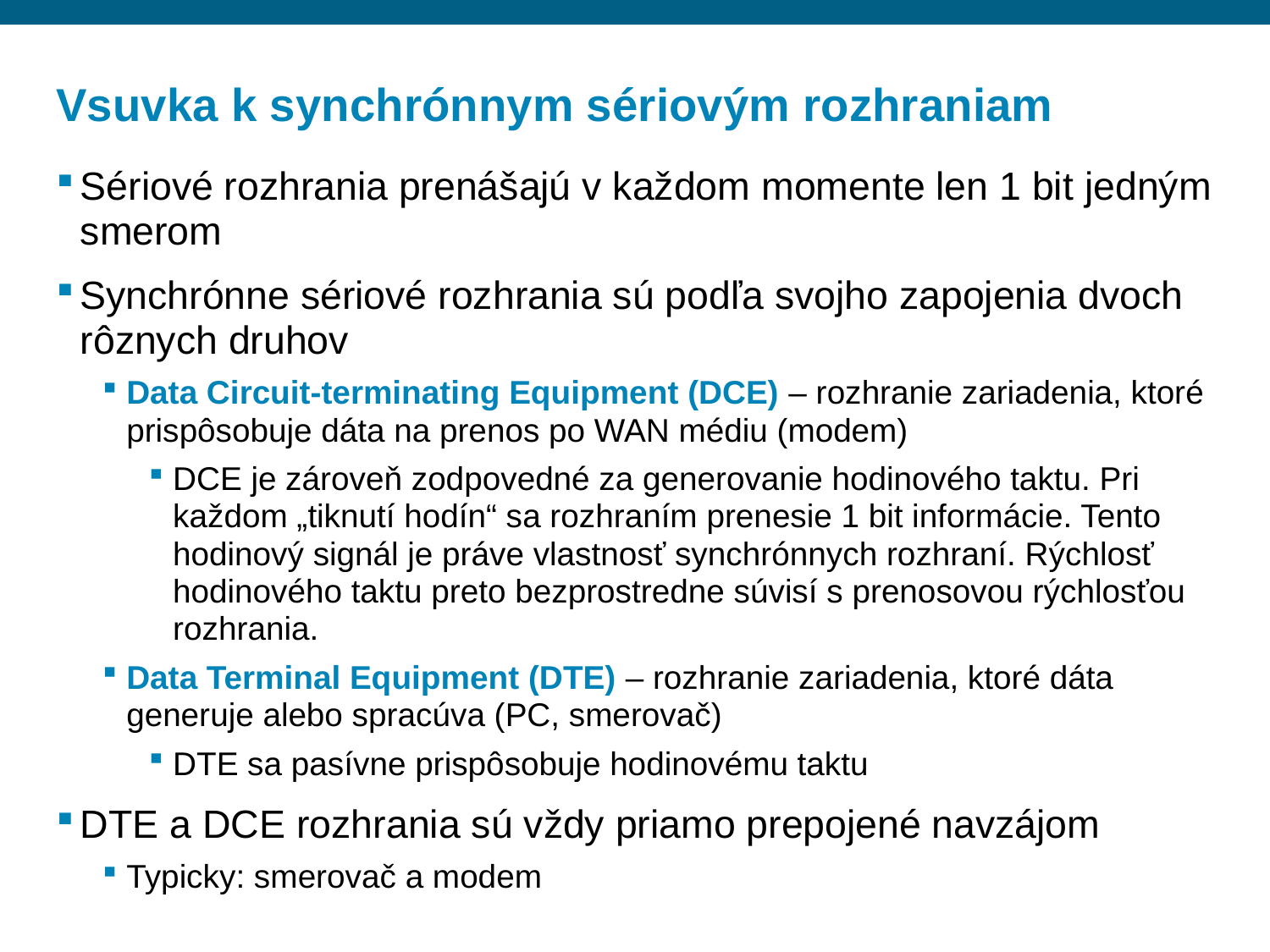

# Vsuvka k synchrónnym sériovým rozhraniam
Sériové rozhrania prenášajú v každom momente len 1 bit jedným smerom
Synchrónne sériové rozhrania sú podľa svojho zapojenia dvoch rôznych druhov
Data Circuit-terminating Equipment (DCE) – rozhranie zariadenia, ktoré prispôsobuje dáta na prenos po WAN médiu (modem)
DCE je zároveň zodpovedné za generovanie hodinového taktu. Pri každom „tiknutí hodín“ sa rozhraním prenesie 1 bit informácie. Tento hodinový signál je práve vlastnosť synchrónnych rozhraní. Rýchlosť hodinového taktu preto bezprostredne súvisí s prenosovou rýchlosťou rozhrania.
Data Terminal Equipment (DTE) – rozhranie zariadenia, ktoré dáta generuje alebo spracúva (PC, smerovač)
DTE sa pasívne prispôsobuje hodinovému taktu
DTE a DCE rozhrania sú vždy priamo prepojené navzájom
Typicky: smerovač a modem